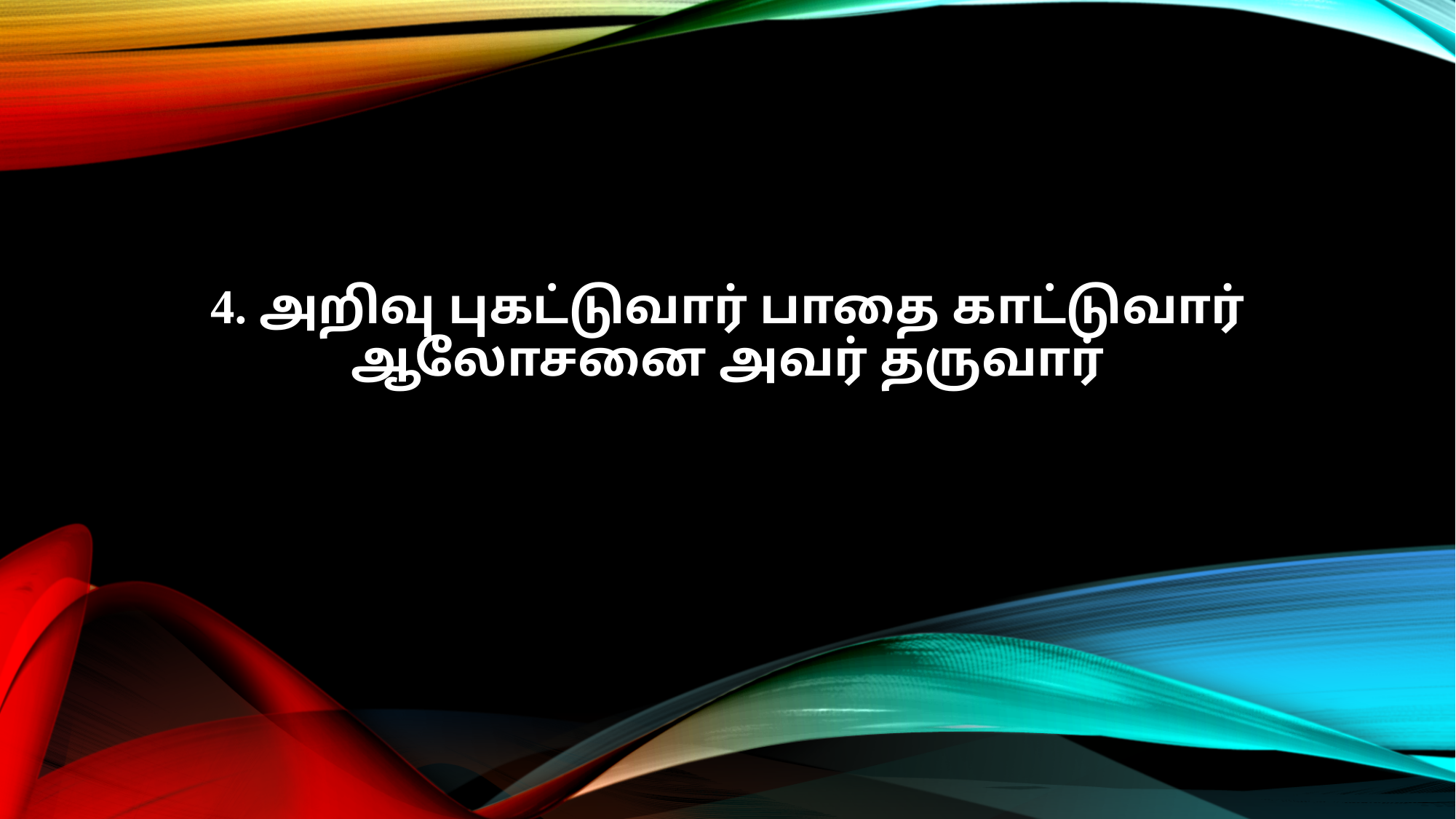

4. அறிவு புகட்டுவார் பாதை காட்டுவார்
ஆலோசனை அவர் தருவார்